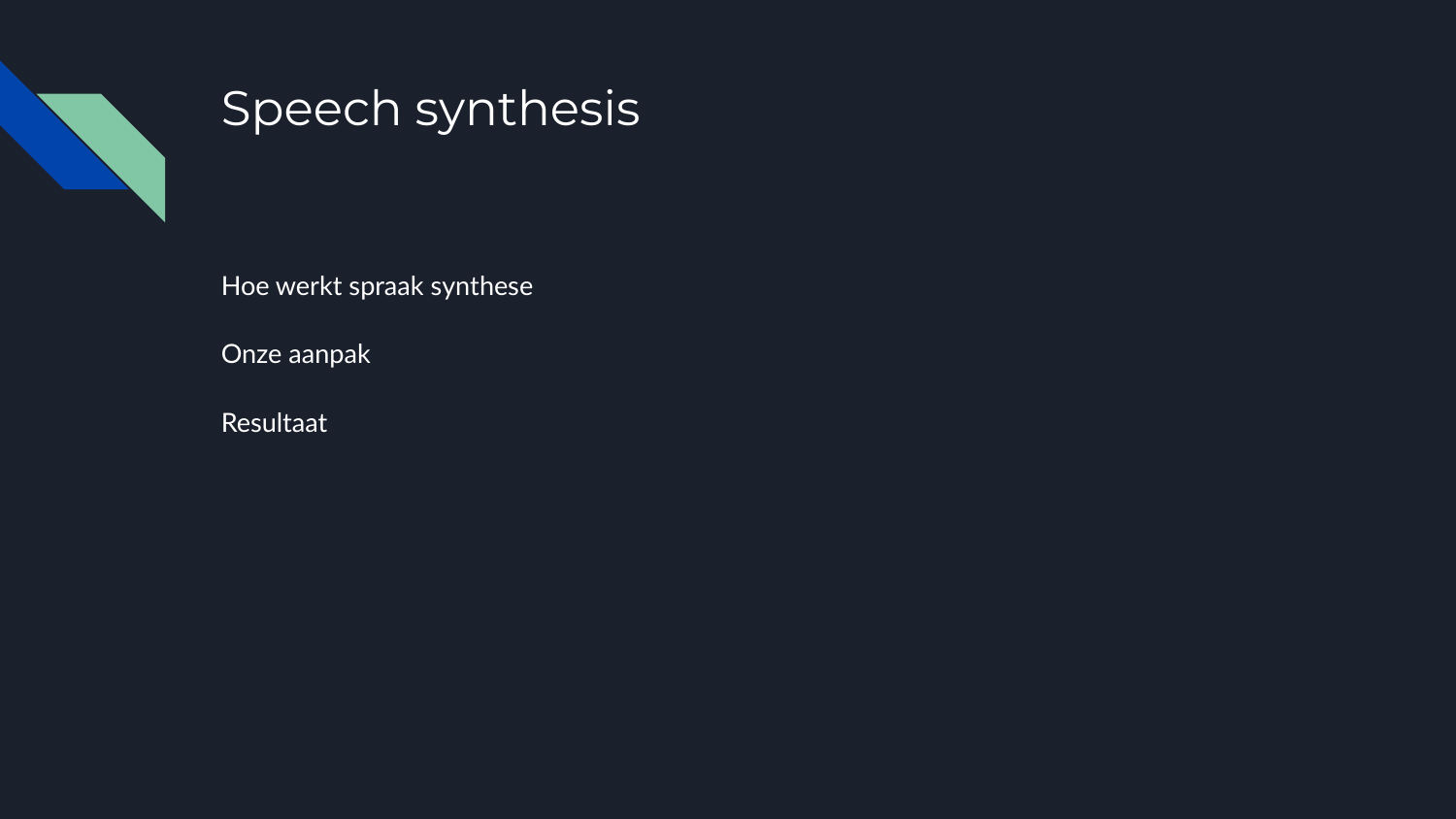

# Speech synthesis
Hoe werkt spraak synthese
Onze aanpak
Resultaat